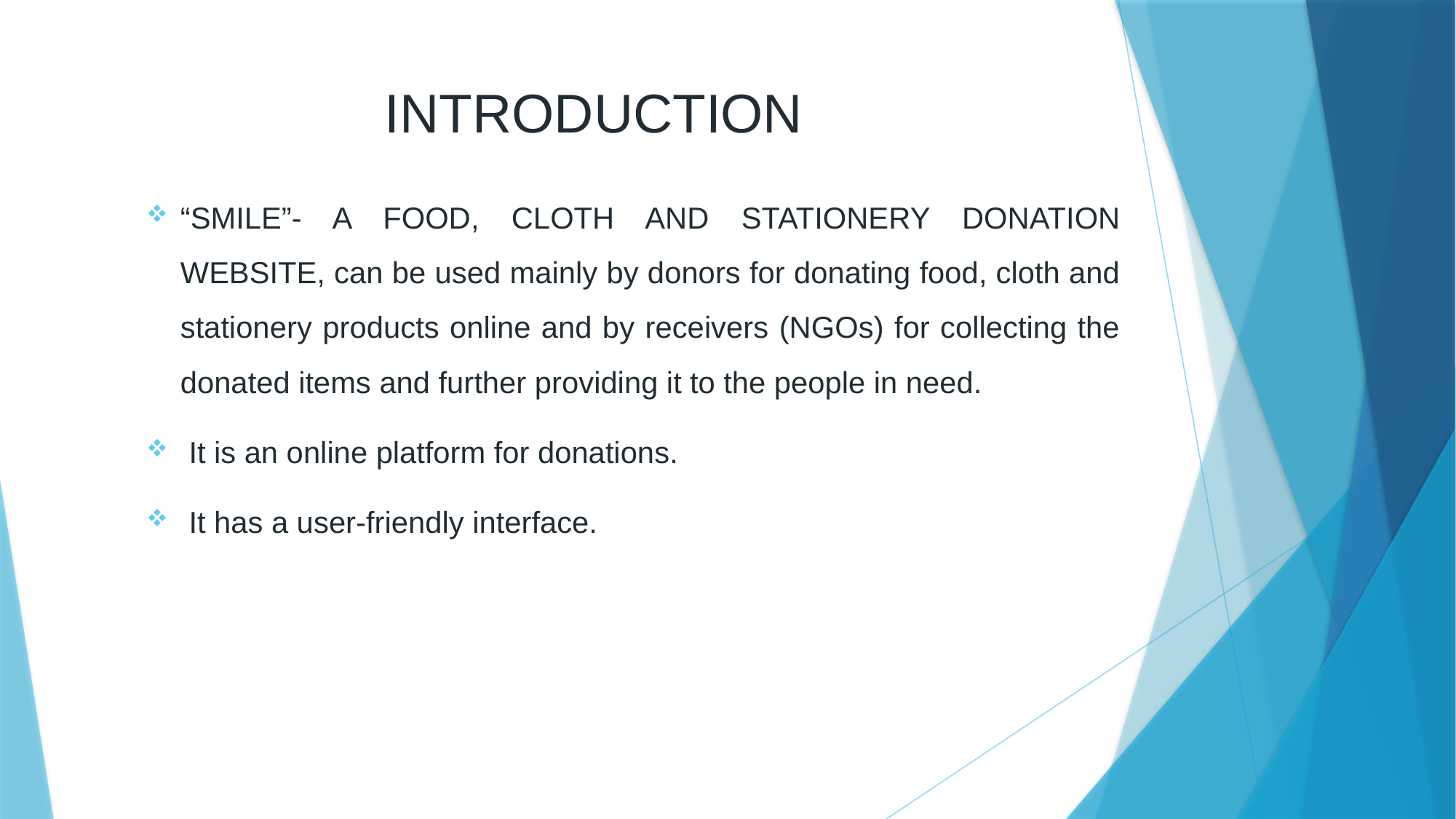

# INTRODUCTION
“SMILE”- A FOOD, CLOTH AND STATIONERY DONATION WEBSITE, can be used mainly by donors for donating food, cloth and stationery products online and by receivers (NGOs) for collecting the donated items and further providing it to the people in need.
 It is an online platform for donations.
 It has a user-friendly interface.